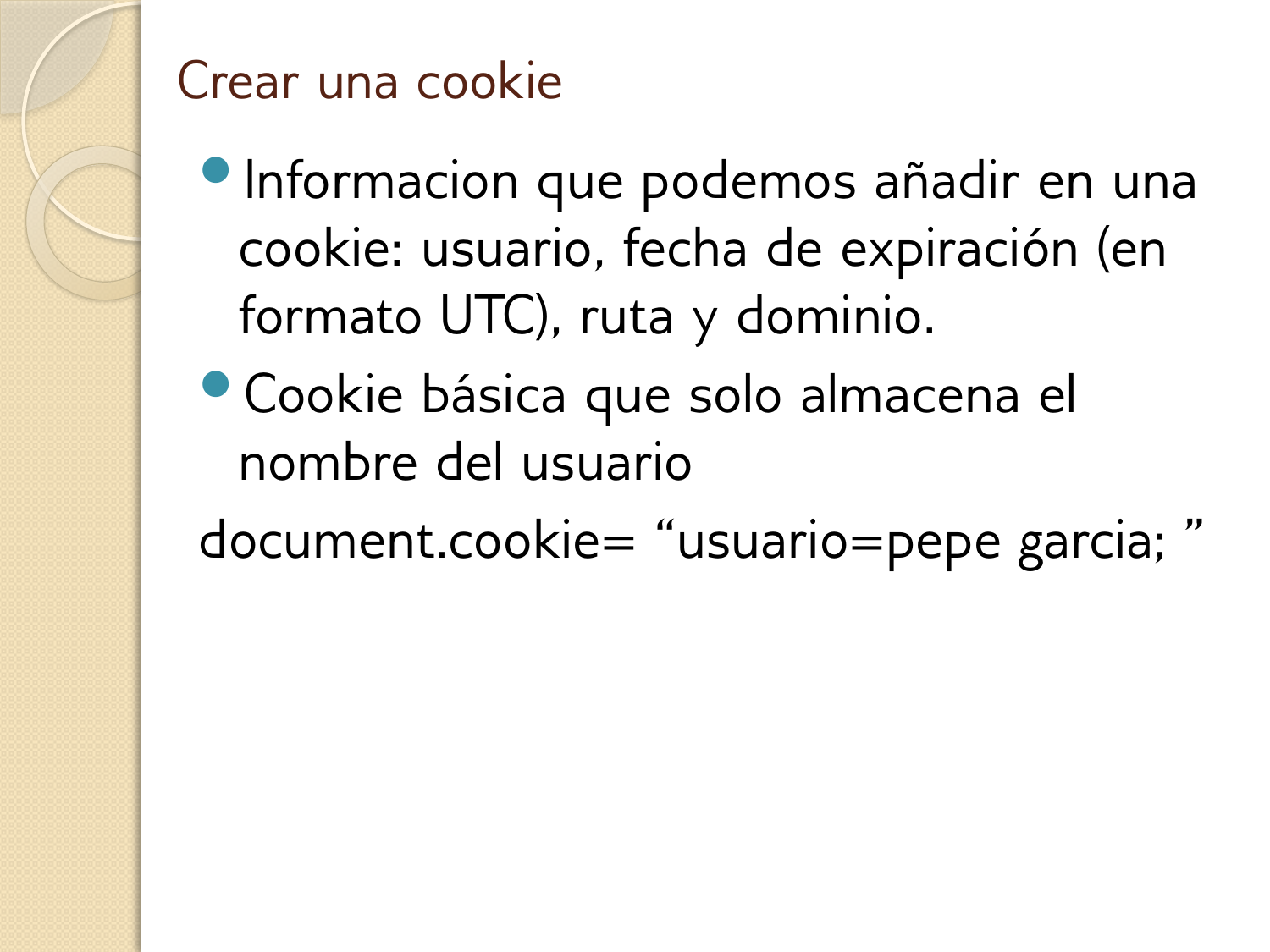

# Crear una cookie
Informacion que podemos añadir en una cookie: usuario, fecha de expiración (en formato UTC), ruta y dominio.
Cookie básica que solo almacena el nombre del usuario
document.cookie= “usuario=pepe garcia; ”